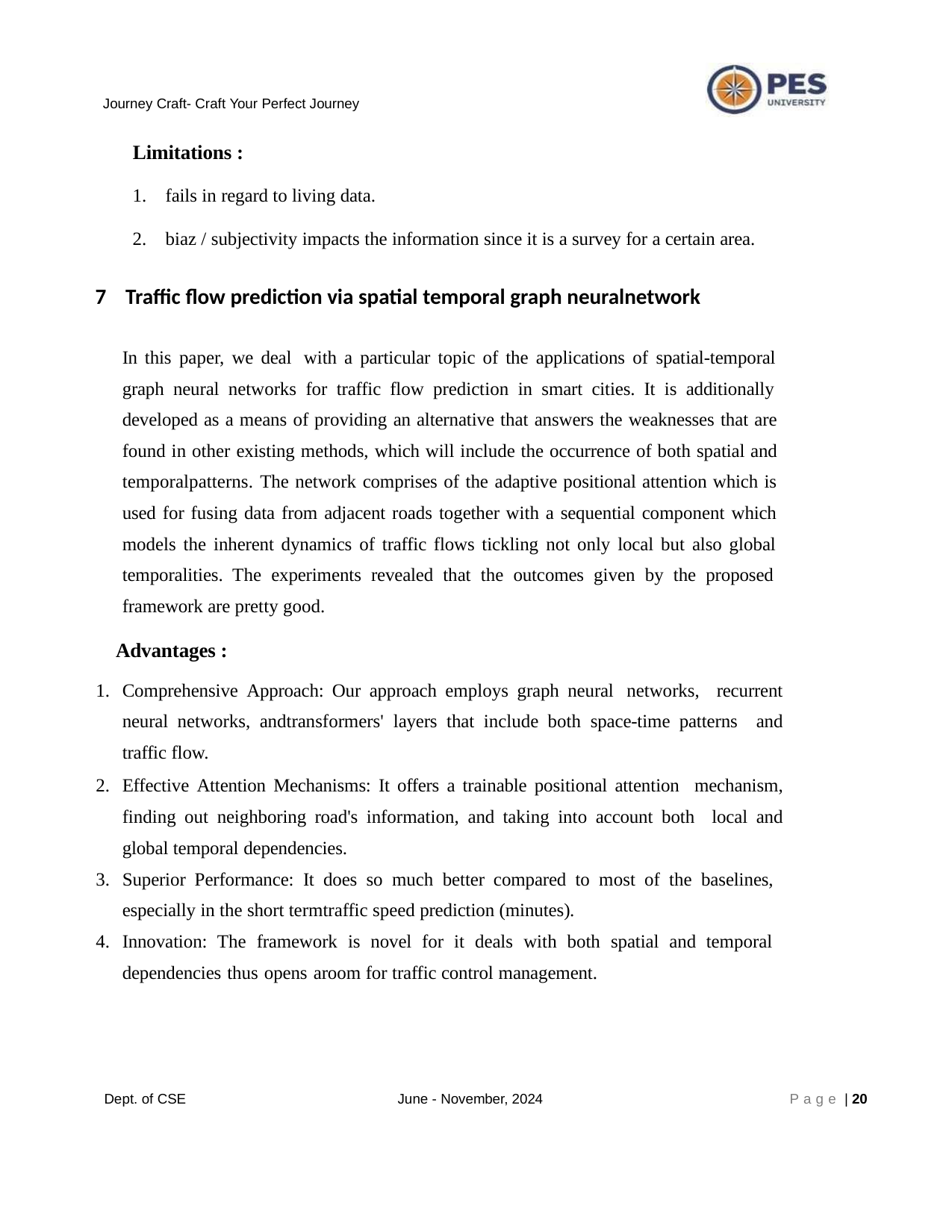

Journey Craft- Craft Your Perfect Journey

Limitations :
fails in regard to living data.

biaz / subjectivity impacts the information since it is a survey for a certain area.

Traffic flow prediction via spatial temporal graph neuralnetwork

In this paper, we deal with a particular topic of the applications of spatial-temporal  graph neural networks for traffic flow prediction in smart cities. It is additionally  developed as a means of providing an alternative that answers the weaknesses that are  found in other existing methods, which will include the occurrence of both spatial and  temporalpatterns. The network comprises of the adaptive positional attention which is  used for fusing data from adjacent roads together with a sequential component which  models the inherent dynamics of traffic flows tickling not only local but also global  temporalities. The experiments revealed that the outcomes given by the proposed  framework are pretty good.

Advantages :
Comprehensive Approach: Our approach employs graph neural networks,  recurrent neural networks, andtransformers' layers that include both space-time patterns  and traffic flow.
Effective Attention Mechanisms: It offers a trainable positional attention  mechanism, finding out neighboring road's information, and taking into account both  local and global temporal dependencies.
Superior Performance: It does so much better compared to most of the baselines,  especially in the short termtraffic speed prediction (minutes).
Innovation: The framework is novel for it deals with both spatial and temporal  dependencies thus opens aroom for traffic control management.
Dept. of CSE
June - November, 2024
P a g e | 20